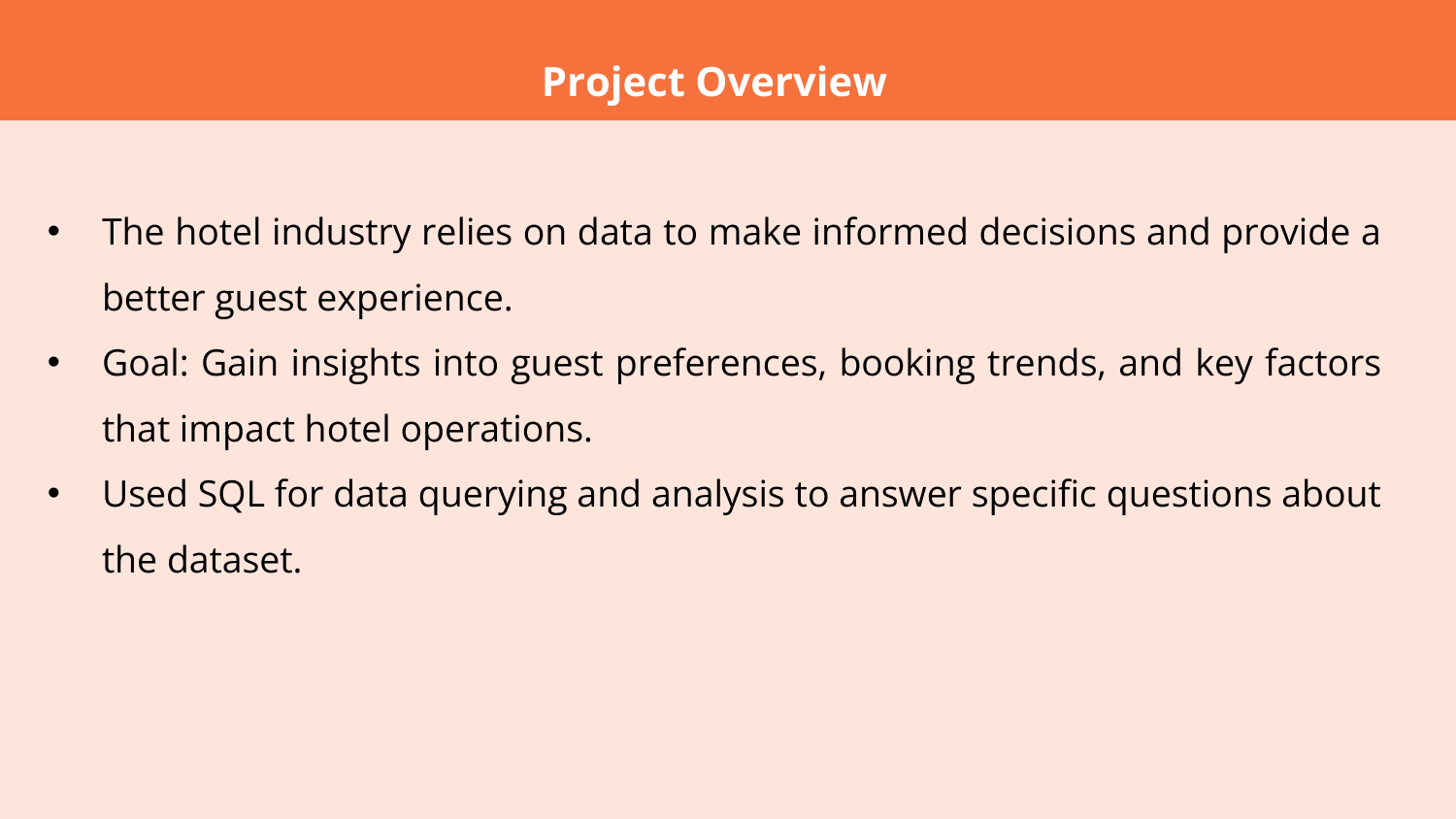

Project Overview
The hotel industry relies on data to make informed decisions and provide a better guest experience.
Goal: Gain insights into guest preferences, booking trends, and key factors that impact hotel operations.
Used SQL for data querying and analysis to answer specific questions about the dataset.